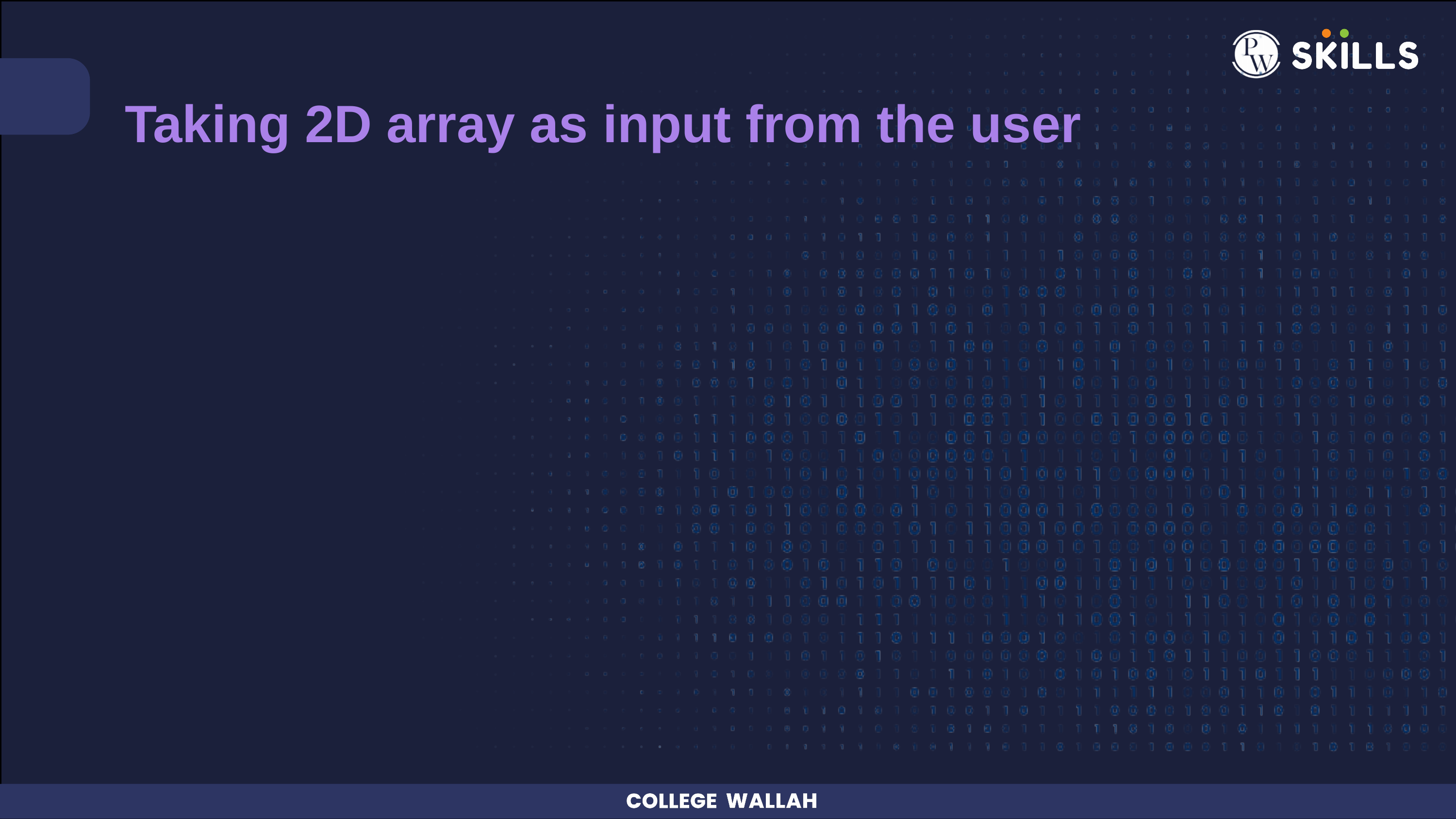

Taking 2D array as input from the user